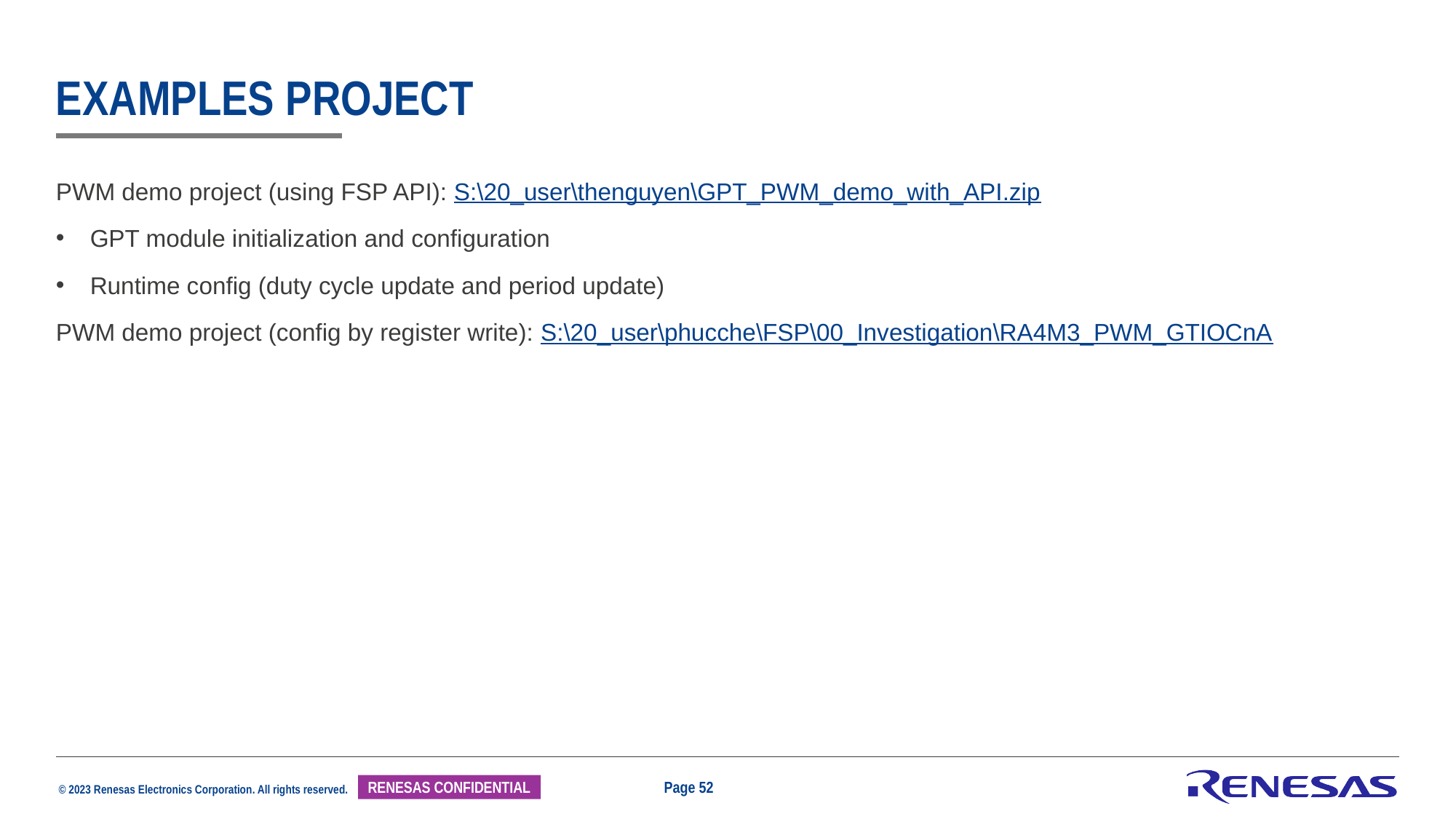

# Examples project
PWM demo project (using FSP API): S:\20_user\thenguyen\GPT_PWM_demo_with_API.zip
GPT module initialization and configuration
Runtime config (duty cycle update and period update)
PWM demo project (config by register write): S:\20_user\phucche\FSP\00_Investigation\RA4M3_PWM_GTIOCnA